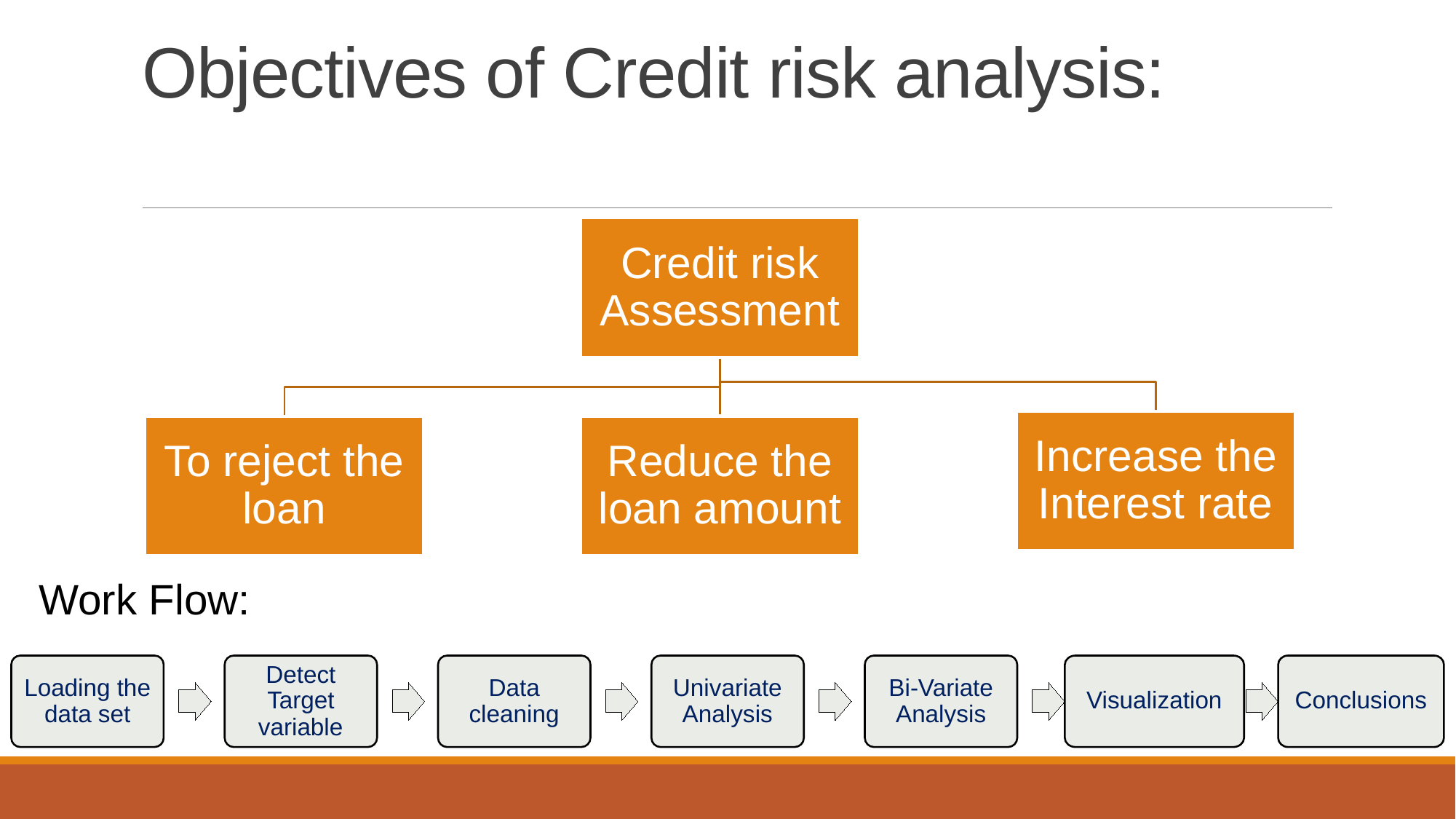

# Objectives of Credit risk analysis:
Credit risk Assessment
To reject the loan
Reduce the loan amount
Increase the Interest rate
Work Flow:
Loading the data set
Detect Target variable
Data cleaning
Univariate Analysis
Bi-Variate Analysis
Visualization
Conclusions